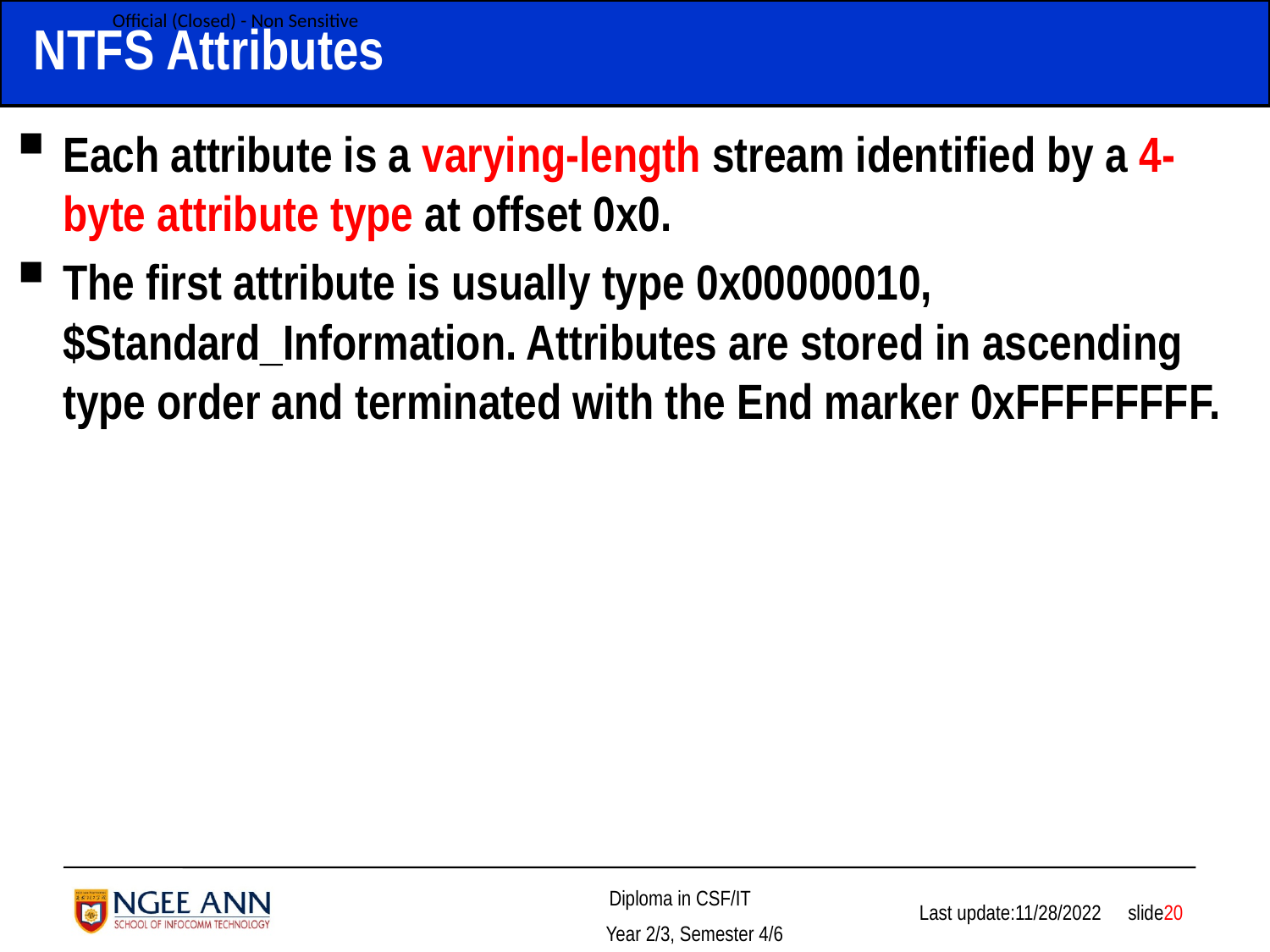

# NTFS Attributes
Each attribute is a varying-length stream identified by a 4-byte attribute type at offset 0x0.
The first attribute is usually type 0x00000010, $Standard_Information. Attributes are stored in ascending type order and terminated with the End marker 0xFFFFFFFF.
    slide20